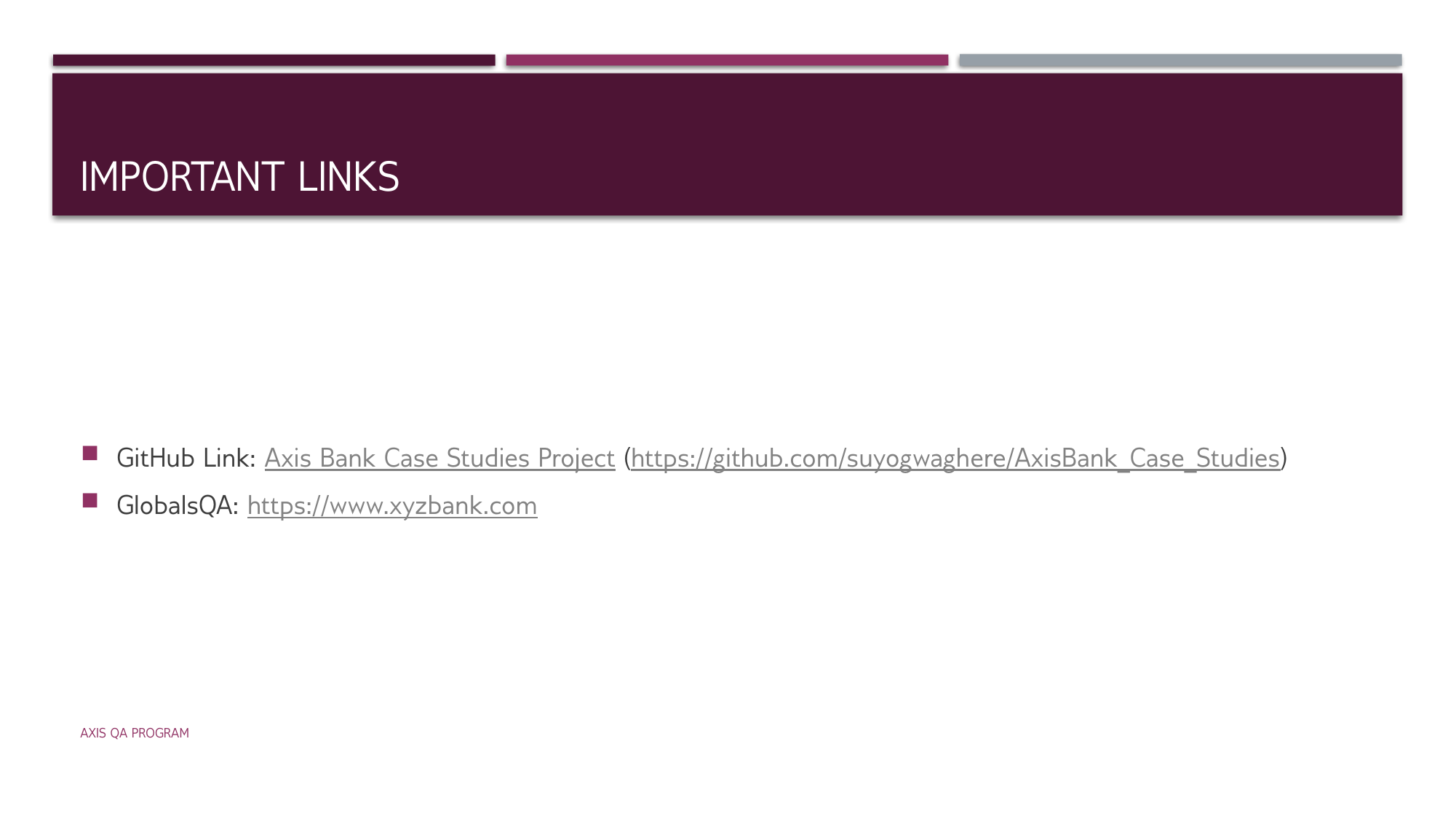

# Important LinkS
GitHub Link: Axis Bank Case Studies Project (https://github.com/suyogwaghere/AxisBank_Case_Studies)
GlobalsQA: https://www.xyzbank.com
AXIS QA PROGRAM